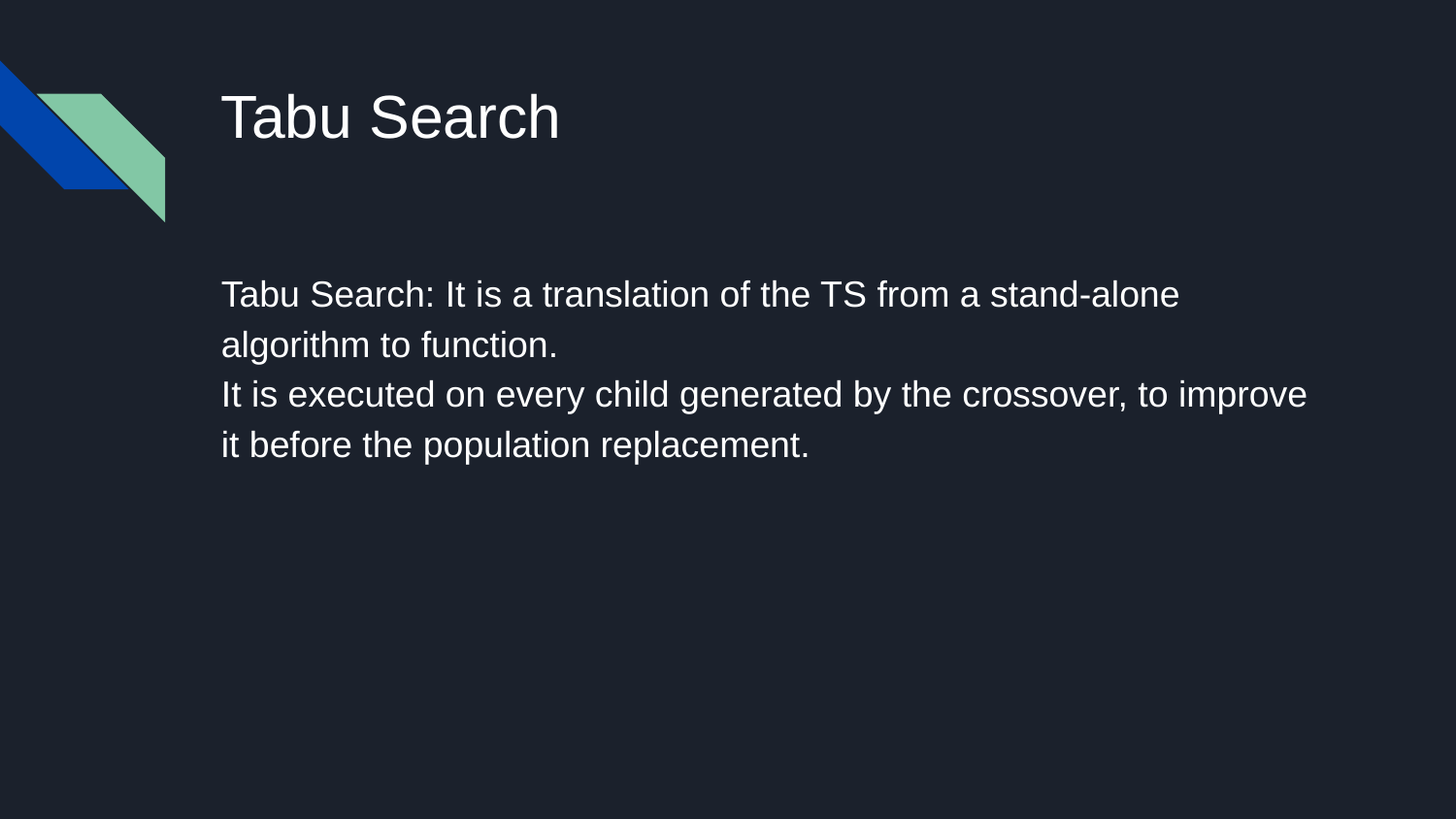

# Tabu Search
Tabu Search: It is a translation of the TS from a stand-alone algorithm to function.
It is executed on every child generated by the crossover, to improve it before the population replacement.